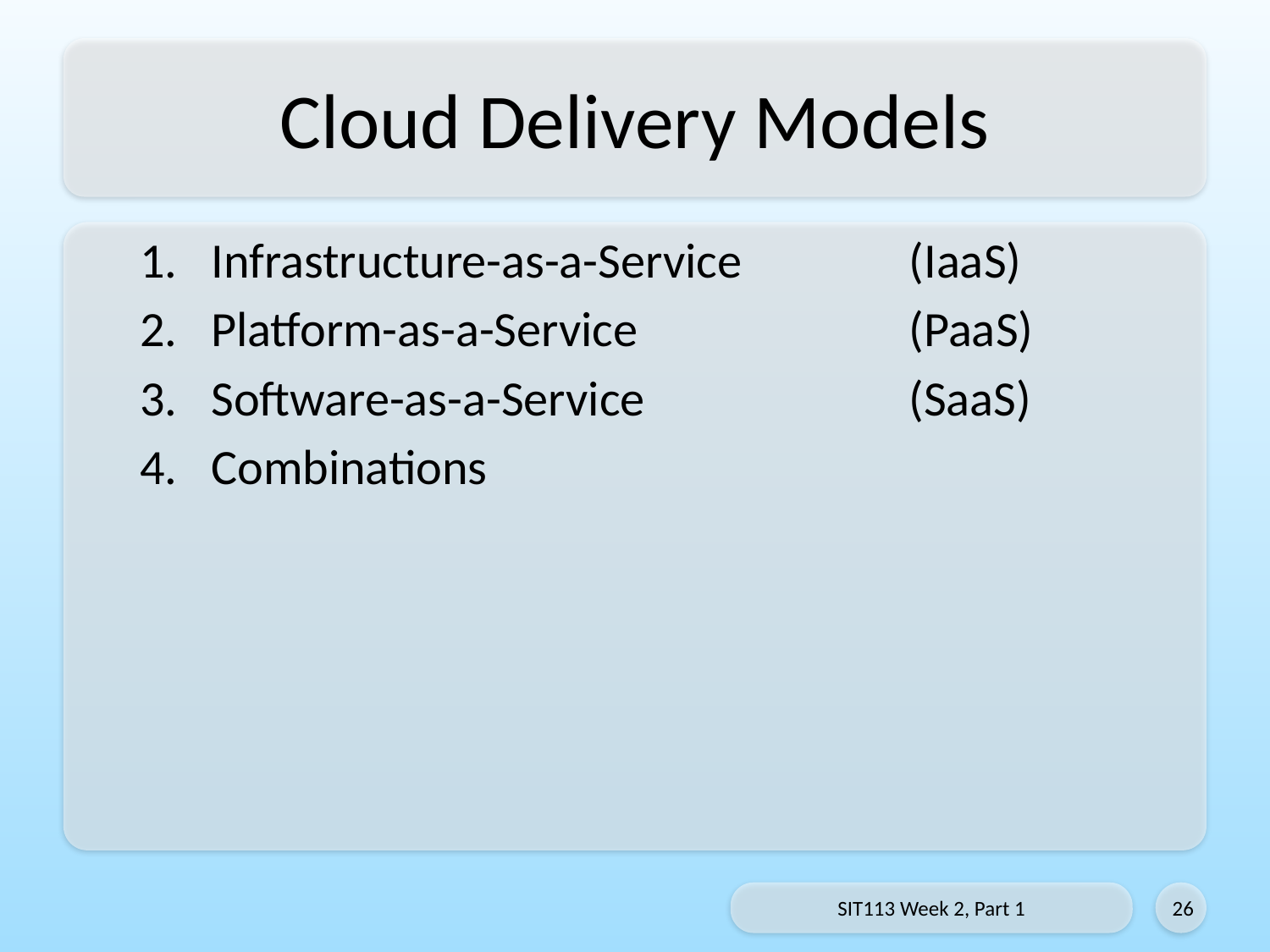

# Cloud Delivery Models
Infrastructure-as-a-Service	(IaaS)
Platform-as-a-Service	(PaaS)
Software-as-a-Service	(SaaS)
Combinations
SIT113 Week 2, Part 1
26